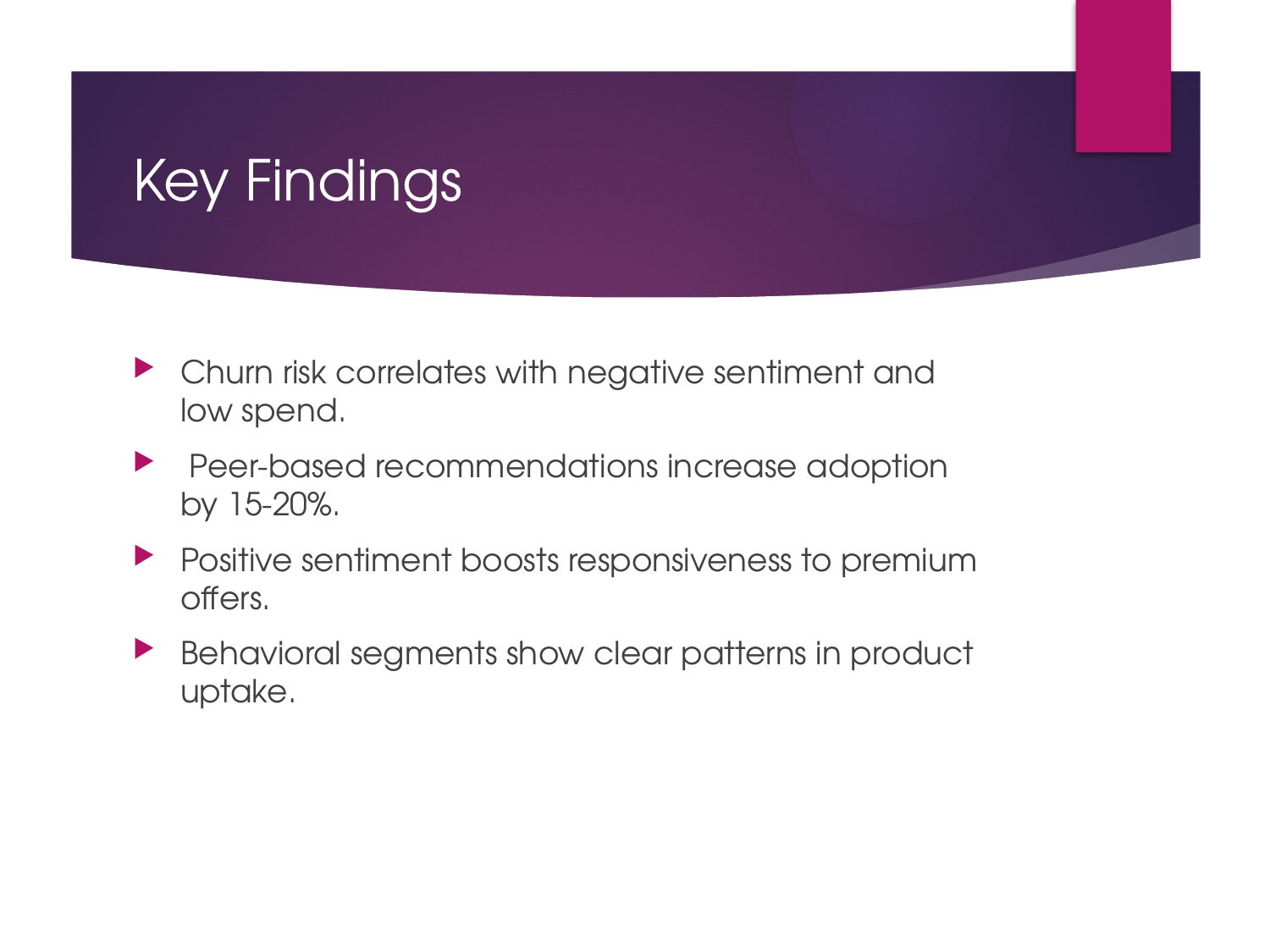

# Key Findings
Churn risk correlates with negative sentiment and low spend.
 Peer-based recommendations increase adoption by 15-20%.
Positive sentiment boosts responsiveness to premium offers.
Behavioral segments show clear patterns in product uptake.